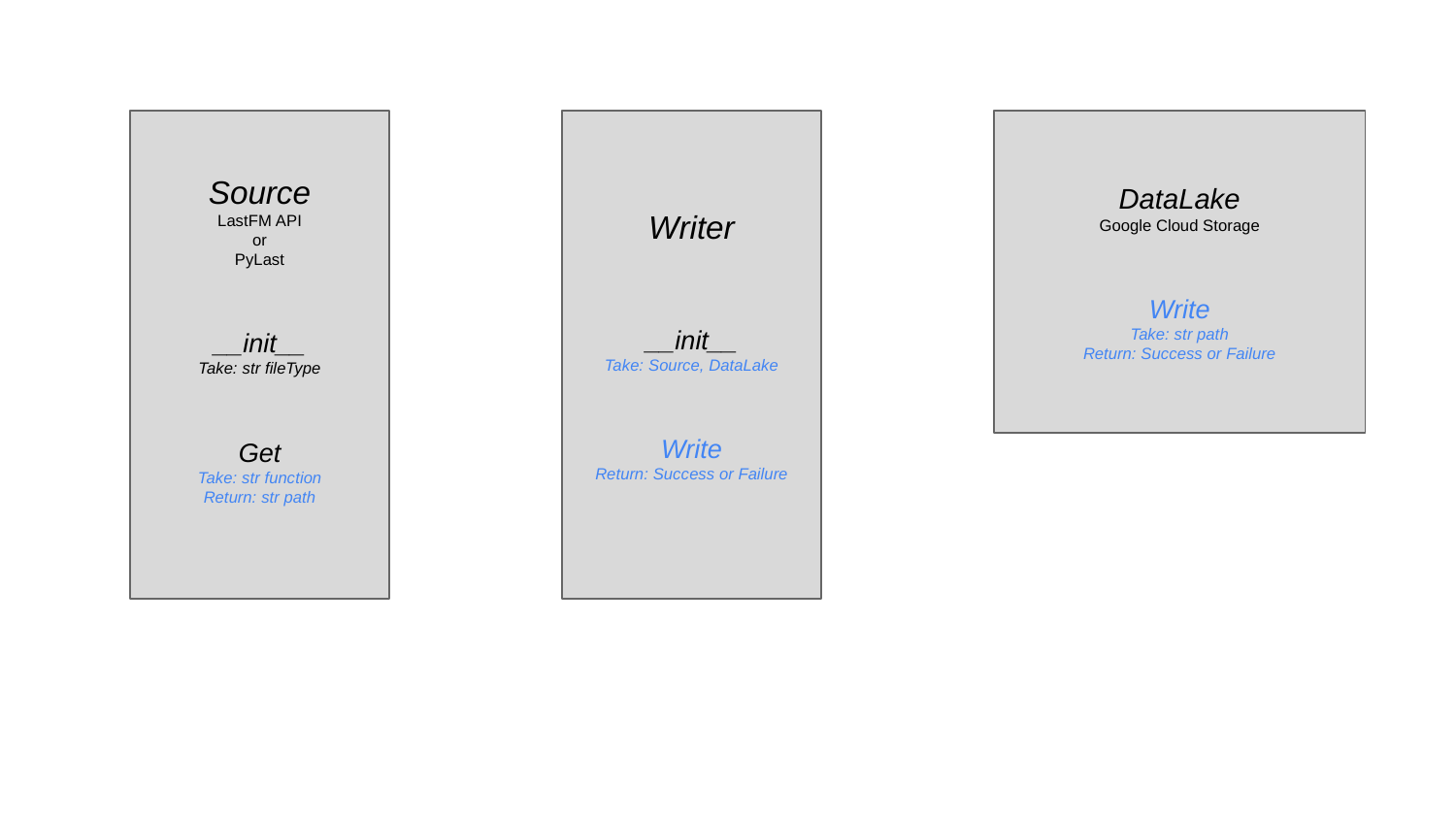

Source
LastFM API
or
PyLast

__init__
Take: str fileType

Get
Take: str function
Return: str path

Writer

__init__
Take: Source, DataLake

Write
Return: Success or Failure

DataLake
Google Cloud Storage

Write
Take: str path
Return: Success or Failure